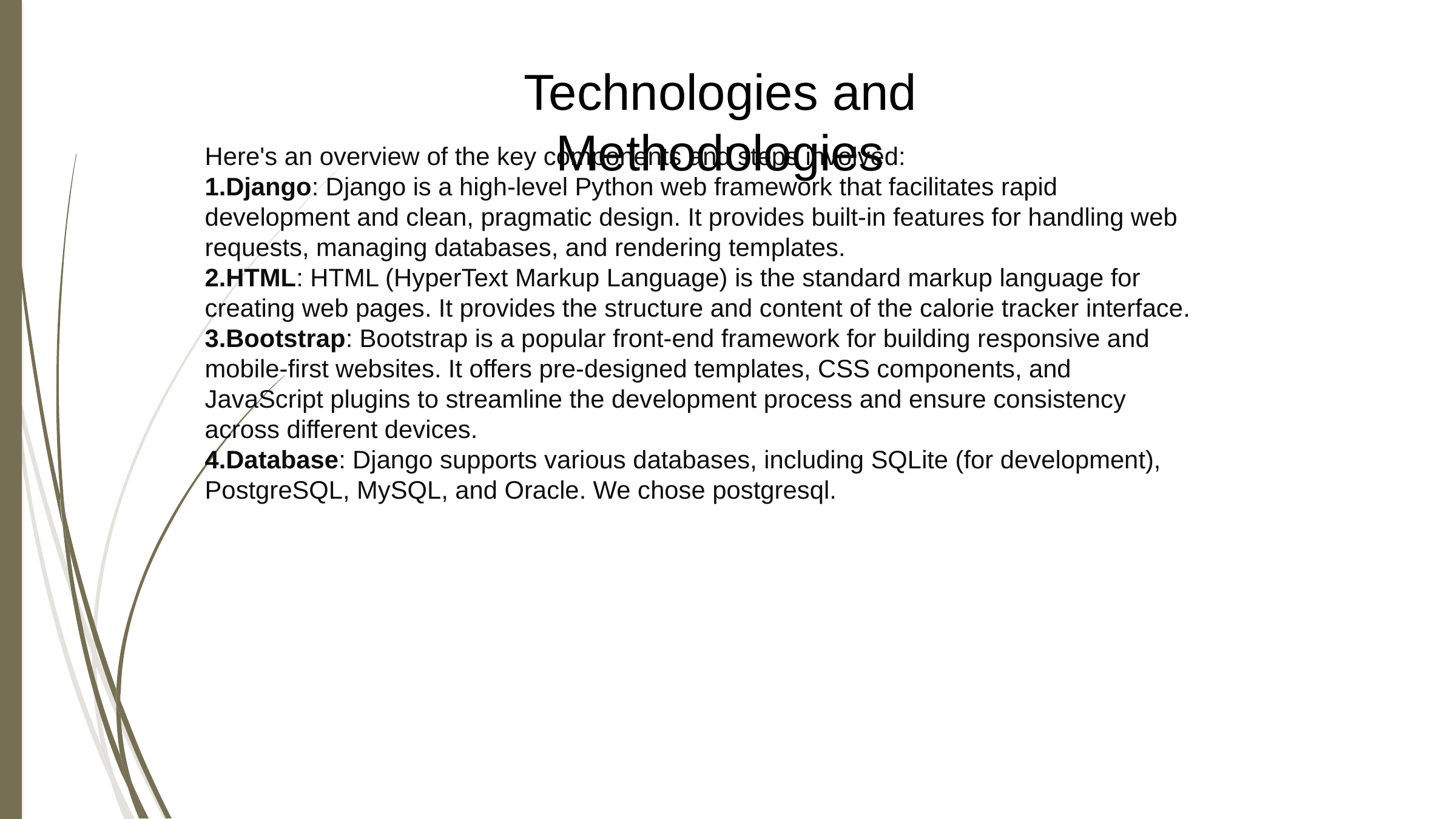

Technologies and Methodologies
Here's an overview of the key components and steps involved:
Django: Django is a high-level Python web framework that facilitates rapid development and clean, pragmatic design. It provides built-in features for handling web requests, managing databases, and rendering templates.
HTML: HTML (HyperText Markup Language) is the standard markup language for creating web pages. It provides the structure and content of the calorie tracker interface.
Bootstrap: Bootstrap is a popular front-end framework for building responsive and mobile-first websites. It offers pre-designed templates, CSS components, and JavaScript plugins to streamline the development process and ensure consistency across different devices.
Database: Django supports various databases, including SQLite (for development), PostgreSQL, MySQL, and Oracle. We chose postgresql.